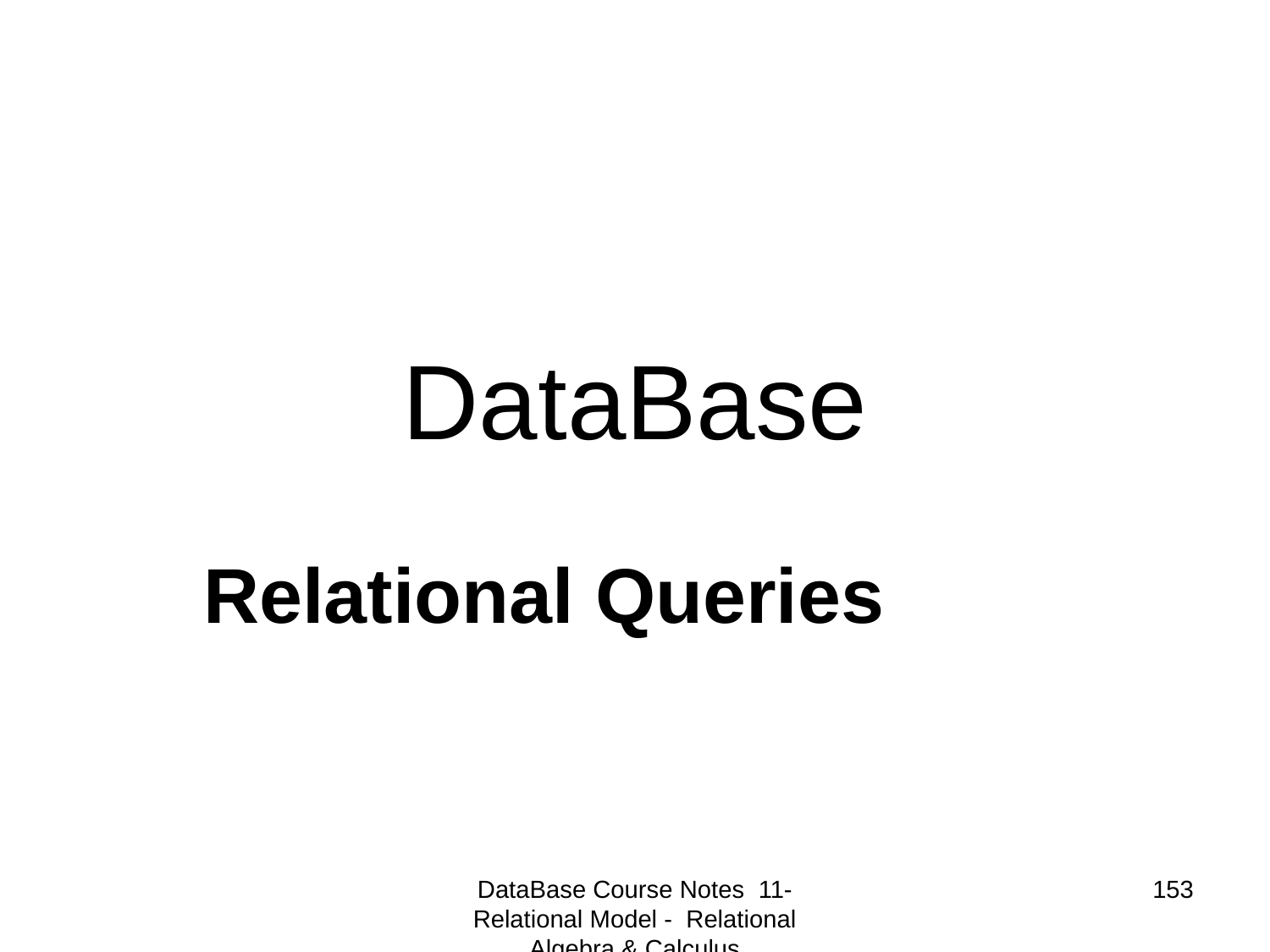

# DataBase
Relational Queries
DataBase Course Notes  11- Relational Model -  Relational Algebra & Calculus
153